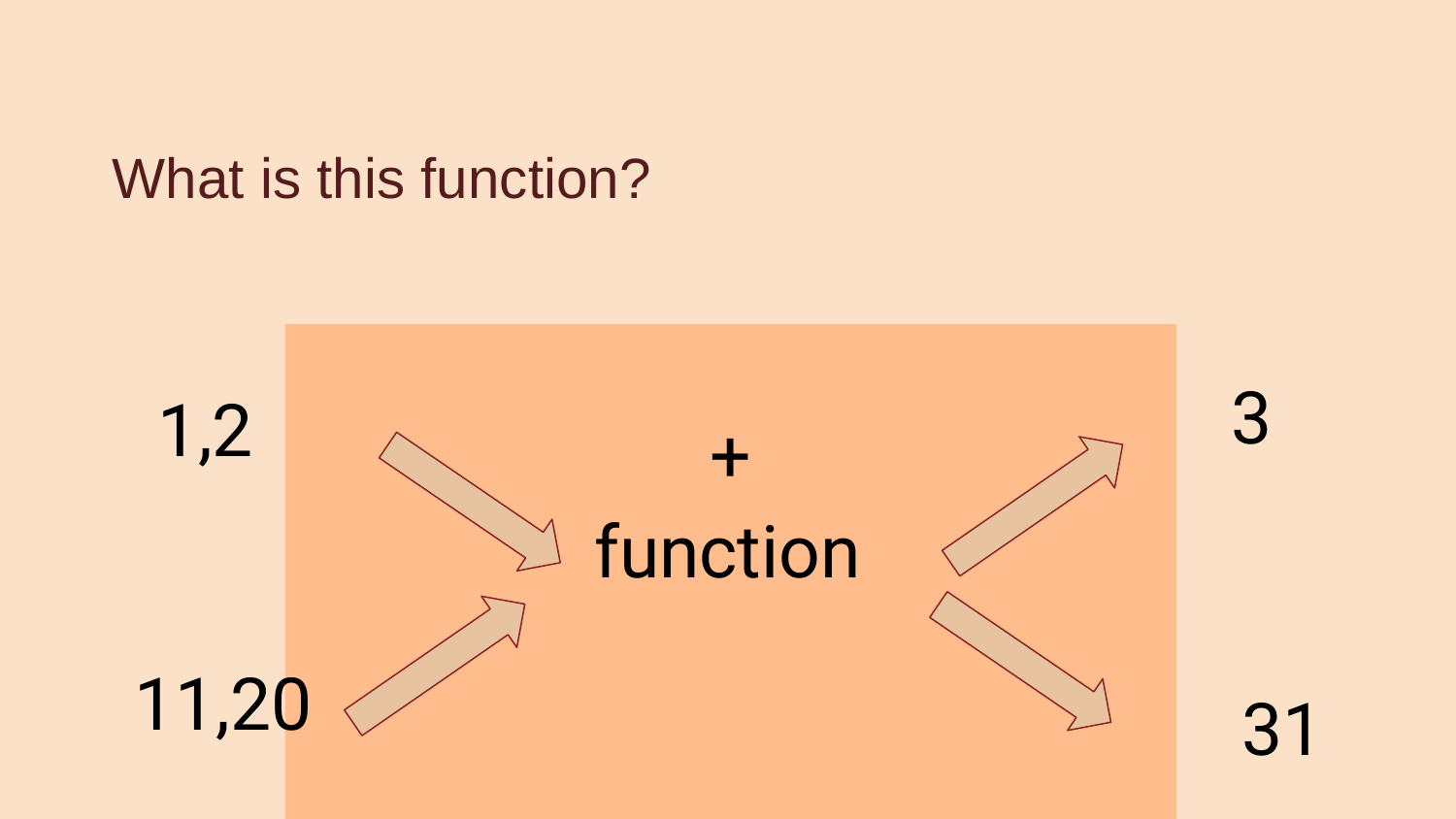

# What is this function?
3
1,2
+

function

11,20
31